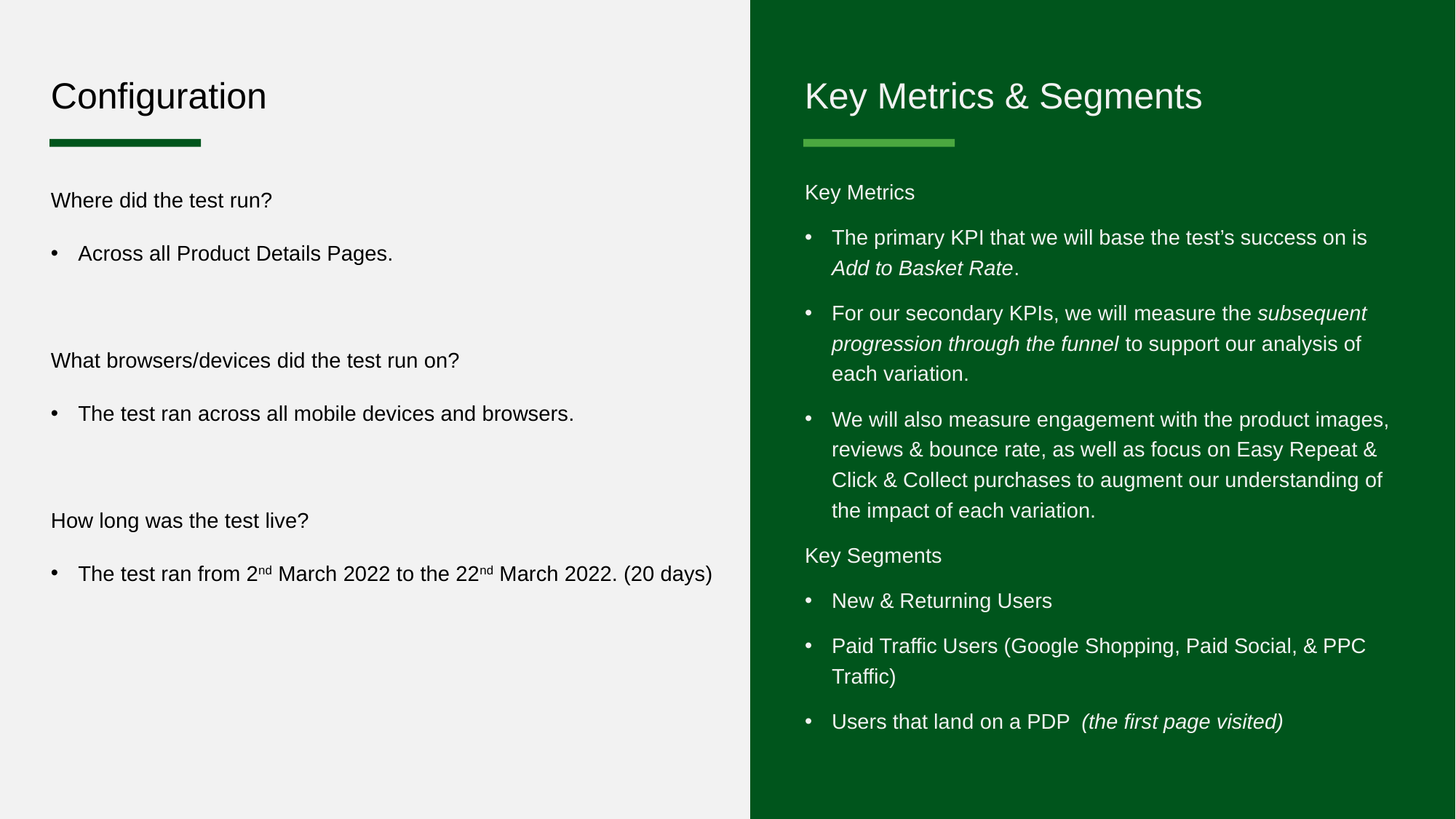

Key Metrics & Segments
# Configuration
Where did the test run?
Across all Product Details Pages.

What browsers/devices did the test run on?
The test ran across all mobile devices and browsers.

How long was the test live?
The test ran from 2nd March 2022 to the 22nd March 2022. (20 days)
Key Metrics
The primary KPI that we will base the test’s success on is Add to Basket Rate.
For our secondary KPIs, we will measure the subsequent progression through the funnel to support our analysis of each variation.
We will also measure engagement with the product images, reviews & bounce rate, as well as focus on Easy Repeat & Click & Collect purchases to augment our understanding of the impact of each variation.
Key Segments
New & Returning Users
Paid Traffic Users (Google Shopping, Paid Social, & PPC Traffic)
Users that land on a PDP  (the first page visited)